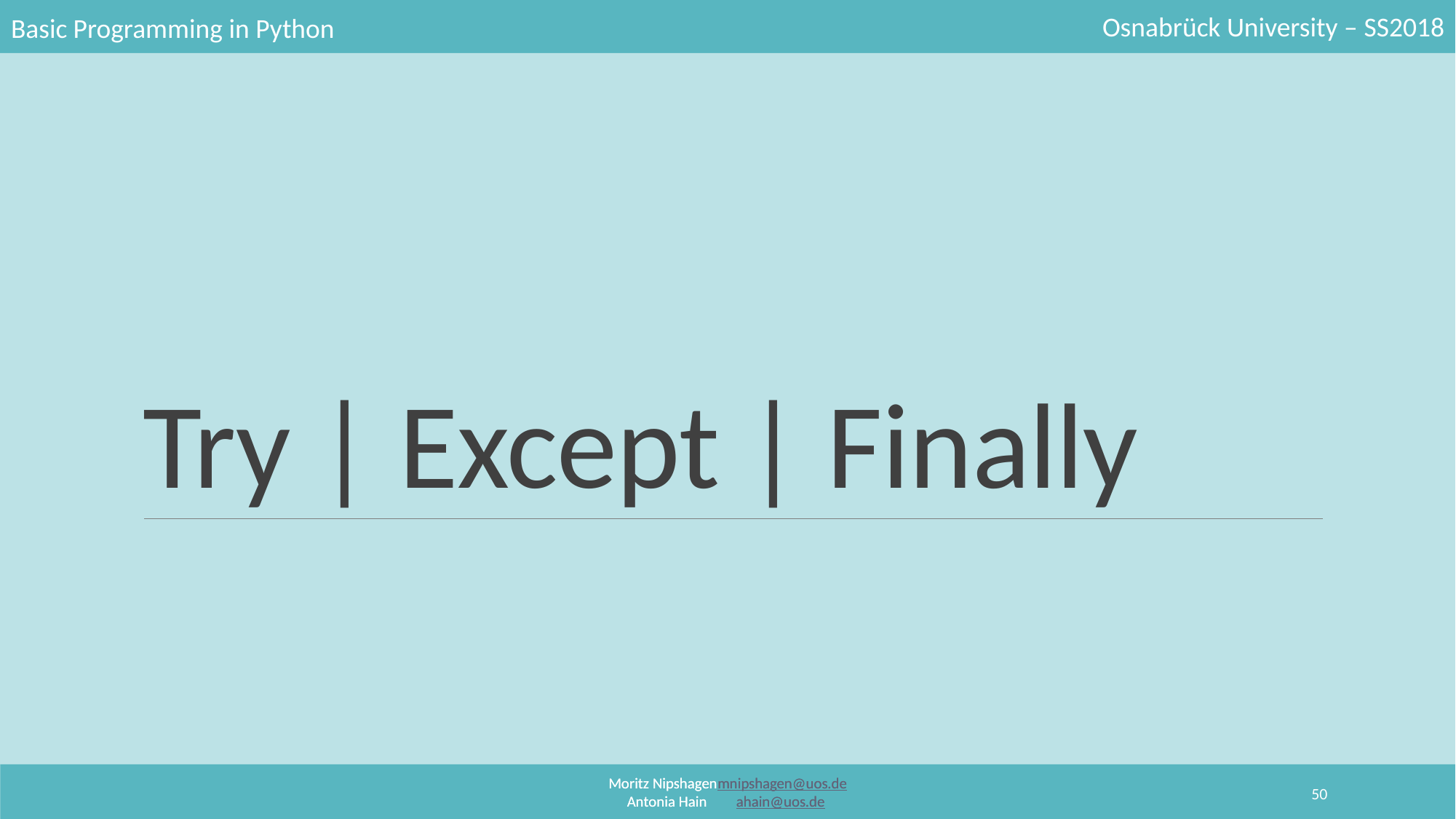

# Try | Except | Finally
50